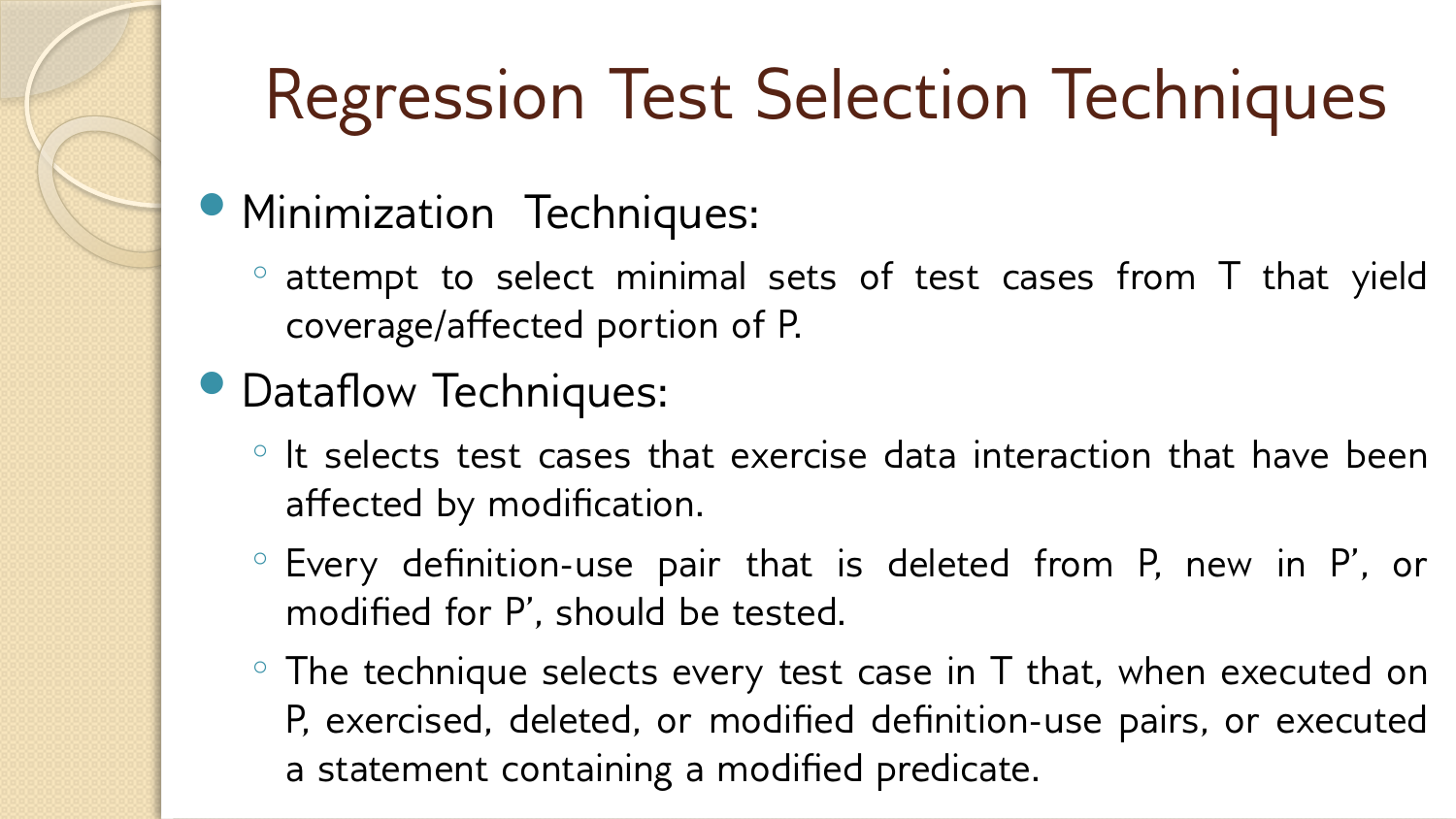

# Regression Test Selection Techniques
Minimization  Techniques:
attempt to select minimal sets of test cases from T that yield coverage/affected portion of P.
Dataflow Techniques:
It selects test cases that exercise data interaction that have been affected by modification.
Every definition-use pair that is deleted from P, new in P’, or modified for P’, should be tested.
The technique selects every test case in T that, when executed on P, exercised, deleted, or modified definition-use pairs, or executed a statement containing a modified predicate.